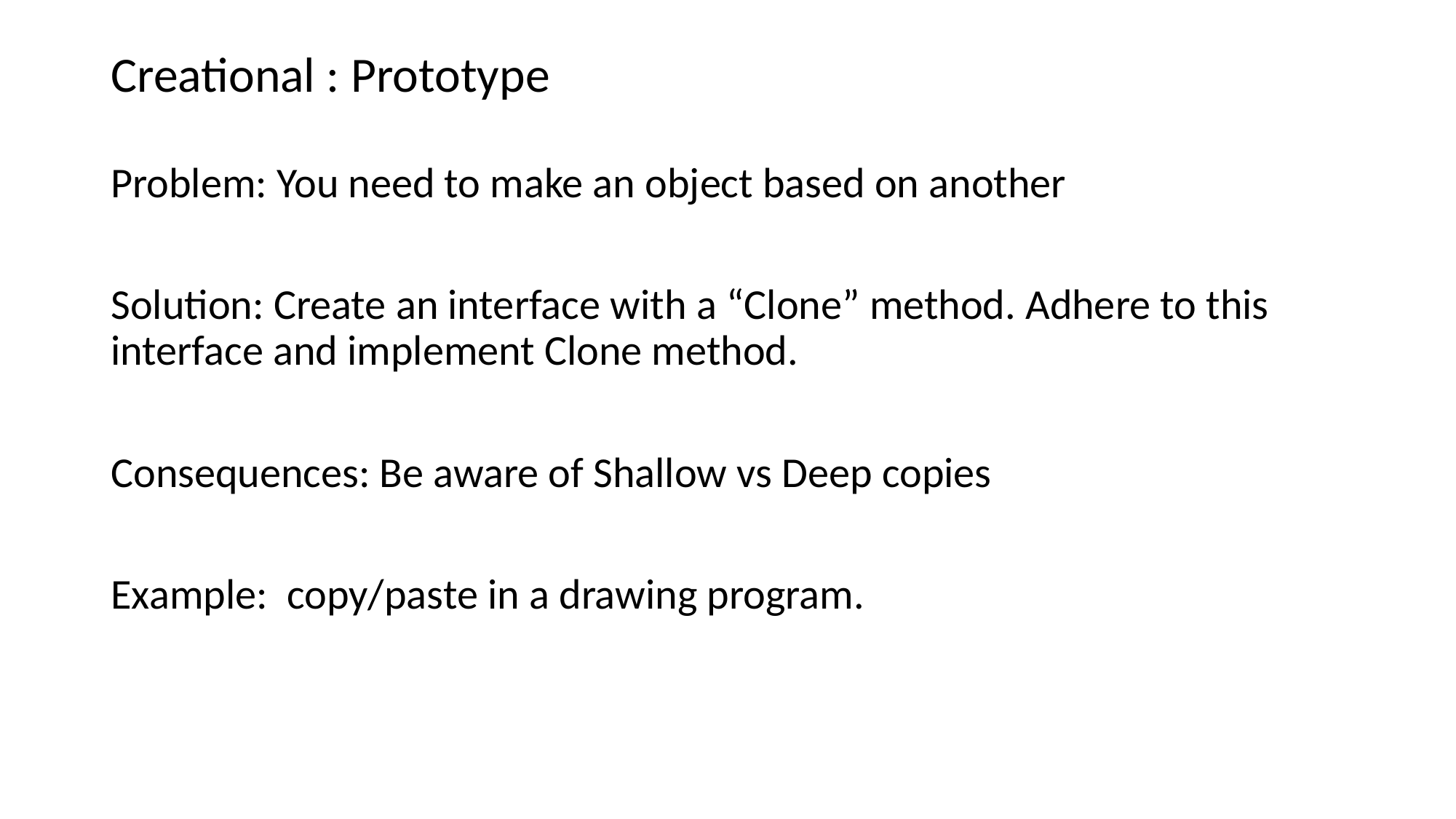

# Creational : Prototype
Problem: You need to make an object based on another

Solution: Create an interface with a “Clone” method. Adhere to this interface and implement Clone method.

Consequences: Be aware of Shallow vs Deep copies

Example:  copy/paste in a drawing program.